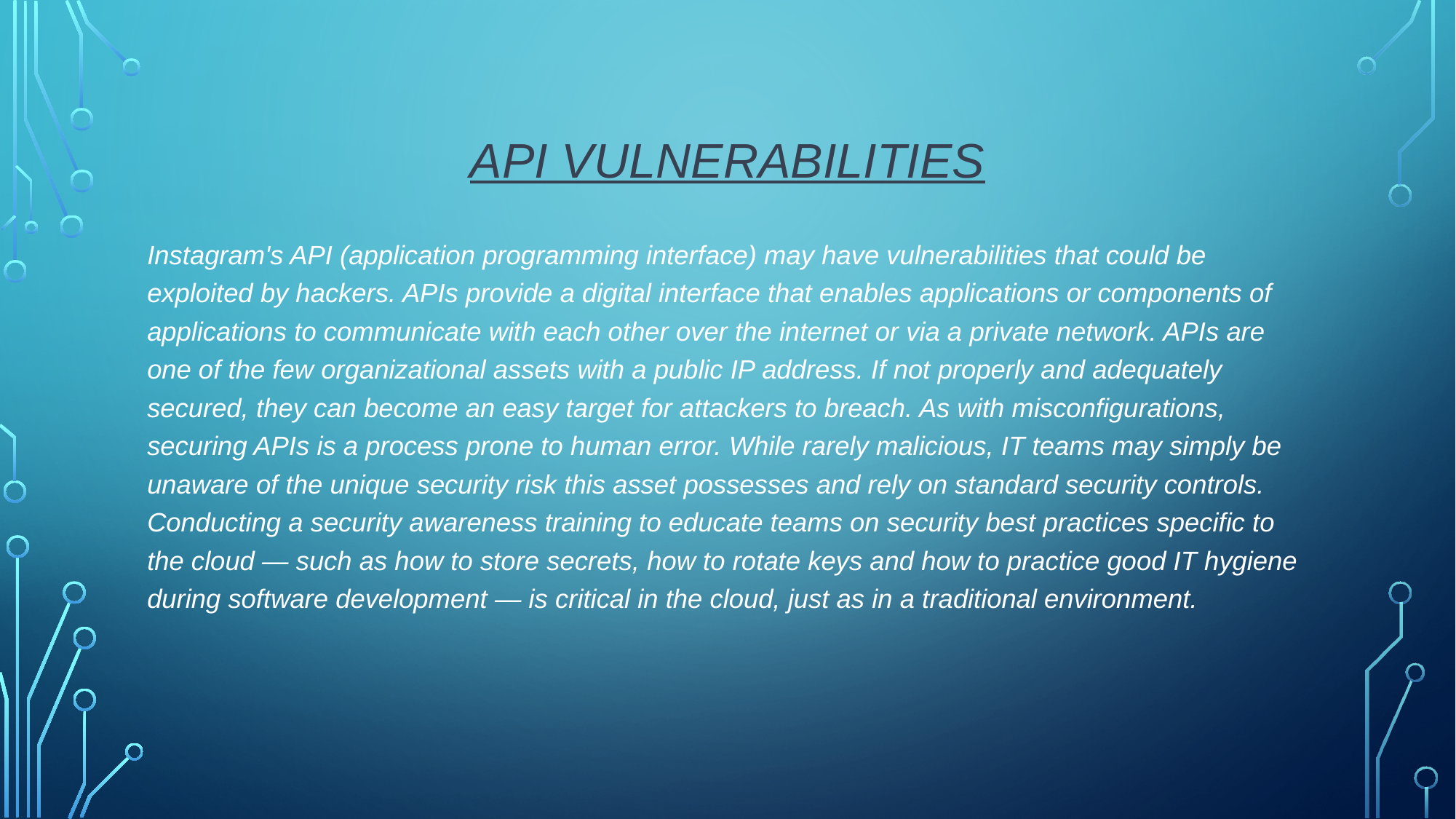

# API vulnerabilities
Instagram's API (application programming interface) may have vulnerabilities that could be exploited by hackers. APIs provide a digital interface that enables applications or components of applications to communicate with each other over the internet or via a private network. APIs are one of the few organizational assets with a public IP address. If not properly and adequately secured, they can become an easy target for attackers to breach. As with misconfigurations, securing APIs is a process prone to human error. While rarely malicious, IT teams may simply be unaware of the unique security risk this asset possesses and rely on standard security controls. Conducting a security awareness training to educate teams on security best practices specific to the cloud — such as how to store secrets, how to rotate keys and how to practice good IT hygiene during software development — is critical in the cloud, just as in a traditional environment.